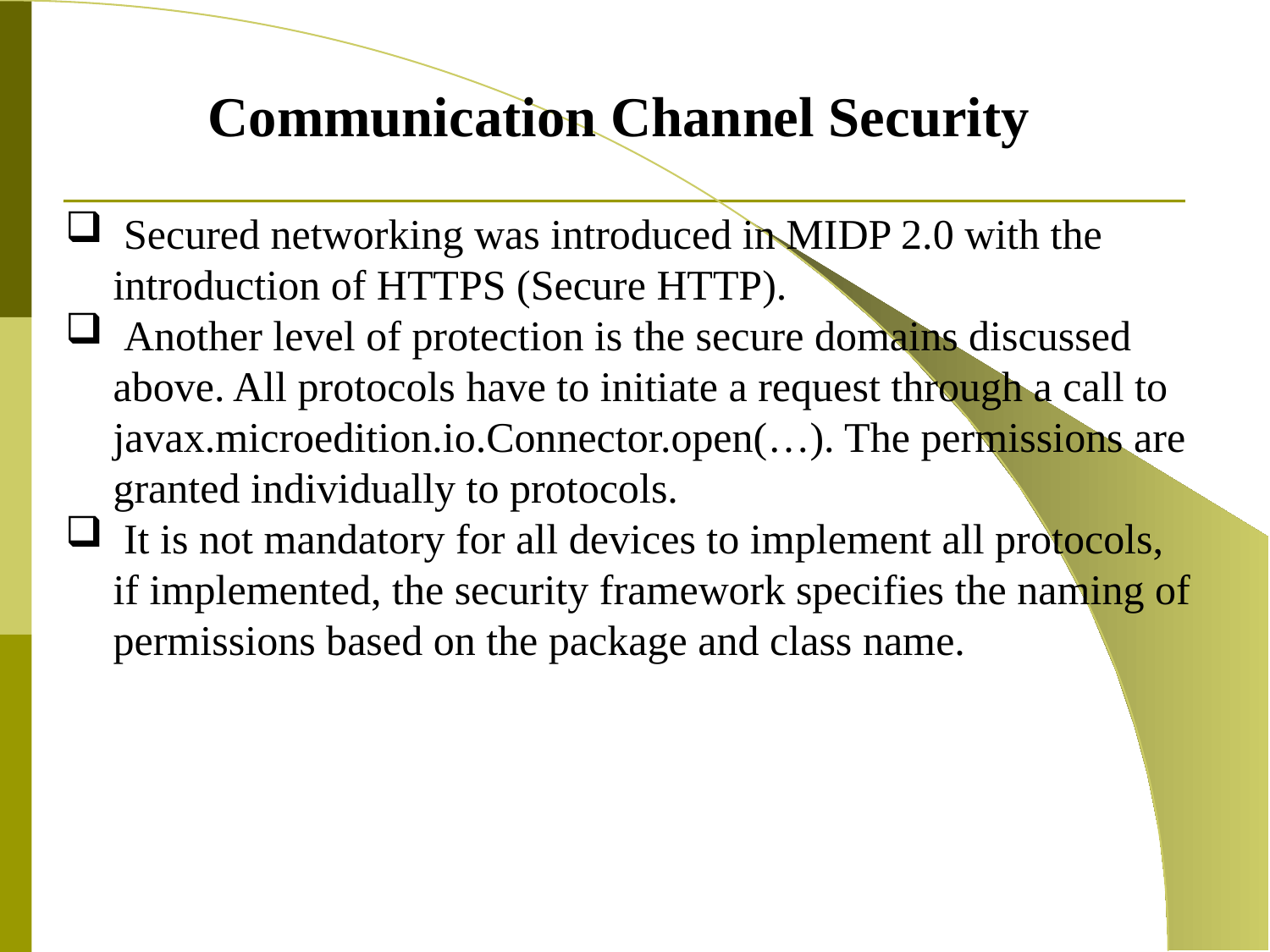

Communication Channel Security
 Secured networking was introduced in MIDP 2.0 with the introduction of HTTPS (Secure HTTP).
 Another level of protection is the secure domains discussed above. All protocols have to initiate a request through a call to javax.microedition.io.Connector.open(…). The permissions are granted individually to protocols.
 It is not mandatory for all devices to implement all protocols, if implemented, the security framework specifies the naming of permissions based on the package and class name.